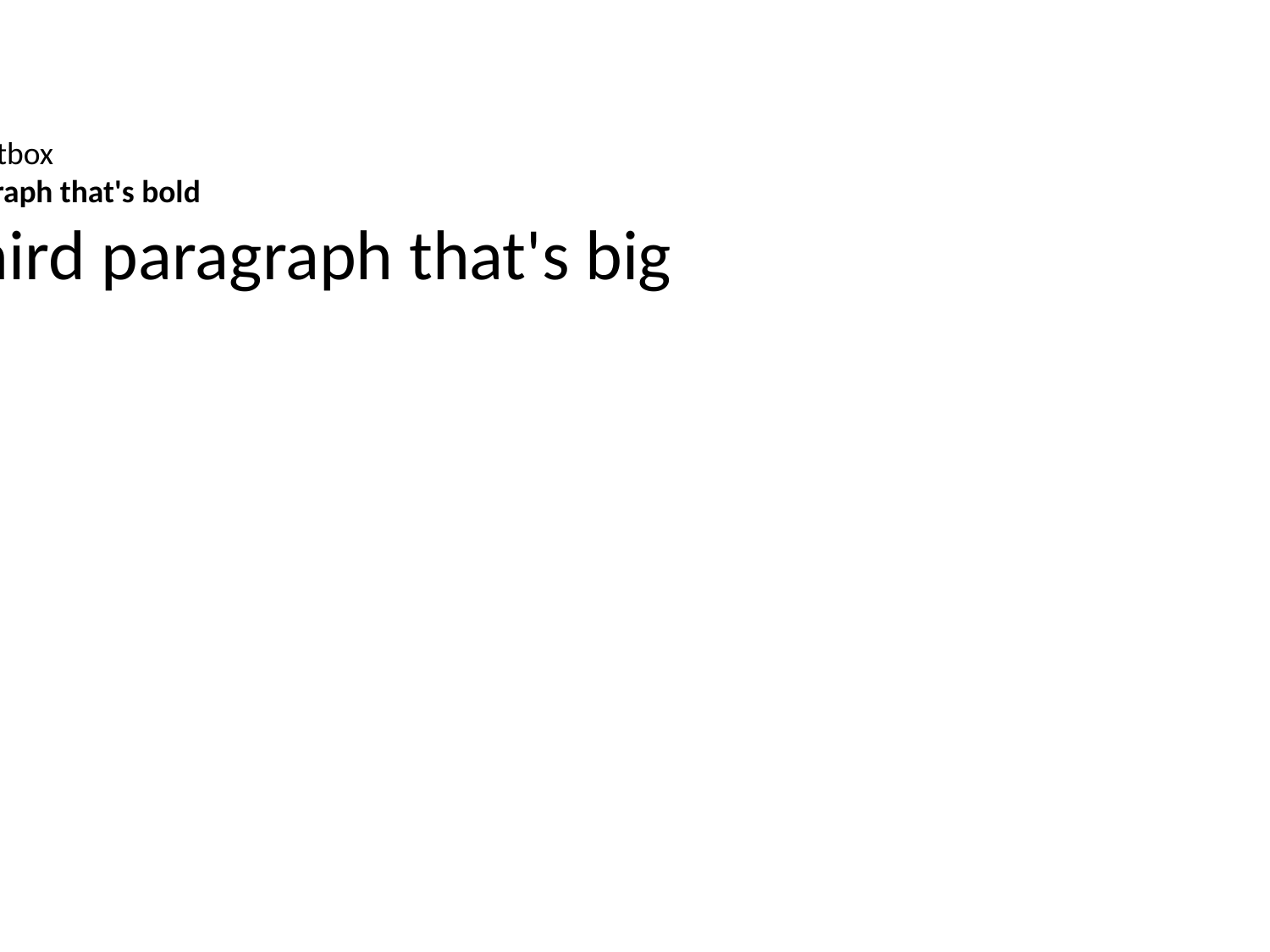

#
This is text inside a textbox
This is a second paragraph that's bold
This is a third paragraph that's big